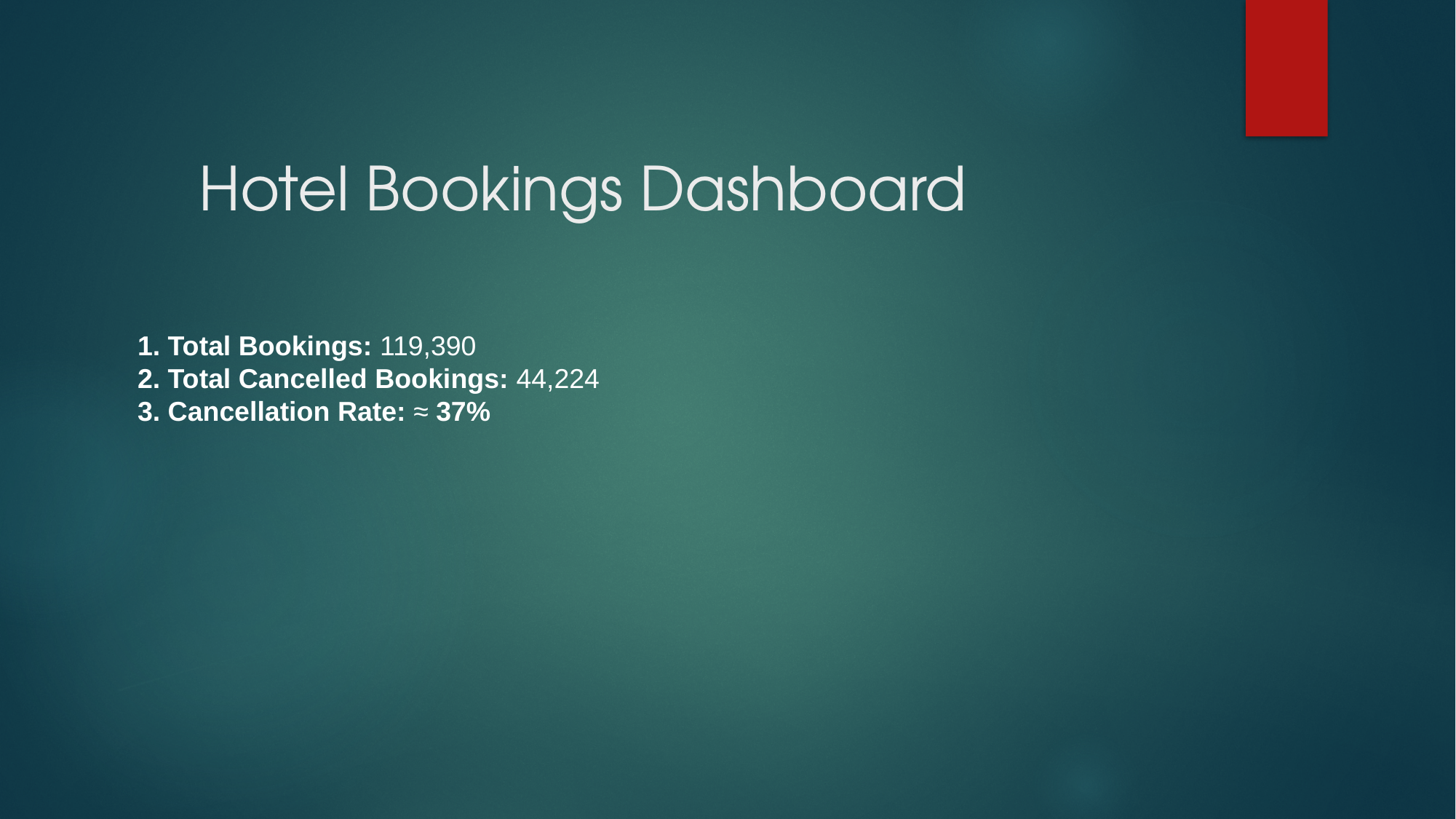

# Hotel Bookings Dashboard
1. Total Bookings: 119,390
2. Total Cancelled Bookings: 44,224
3. Cancellation Rate: ≈ 37%